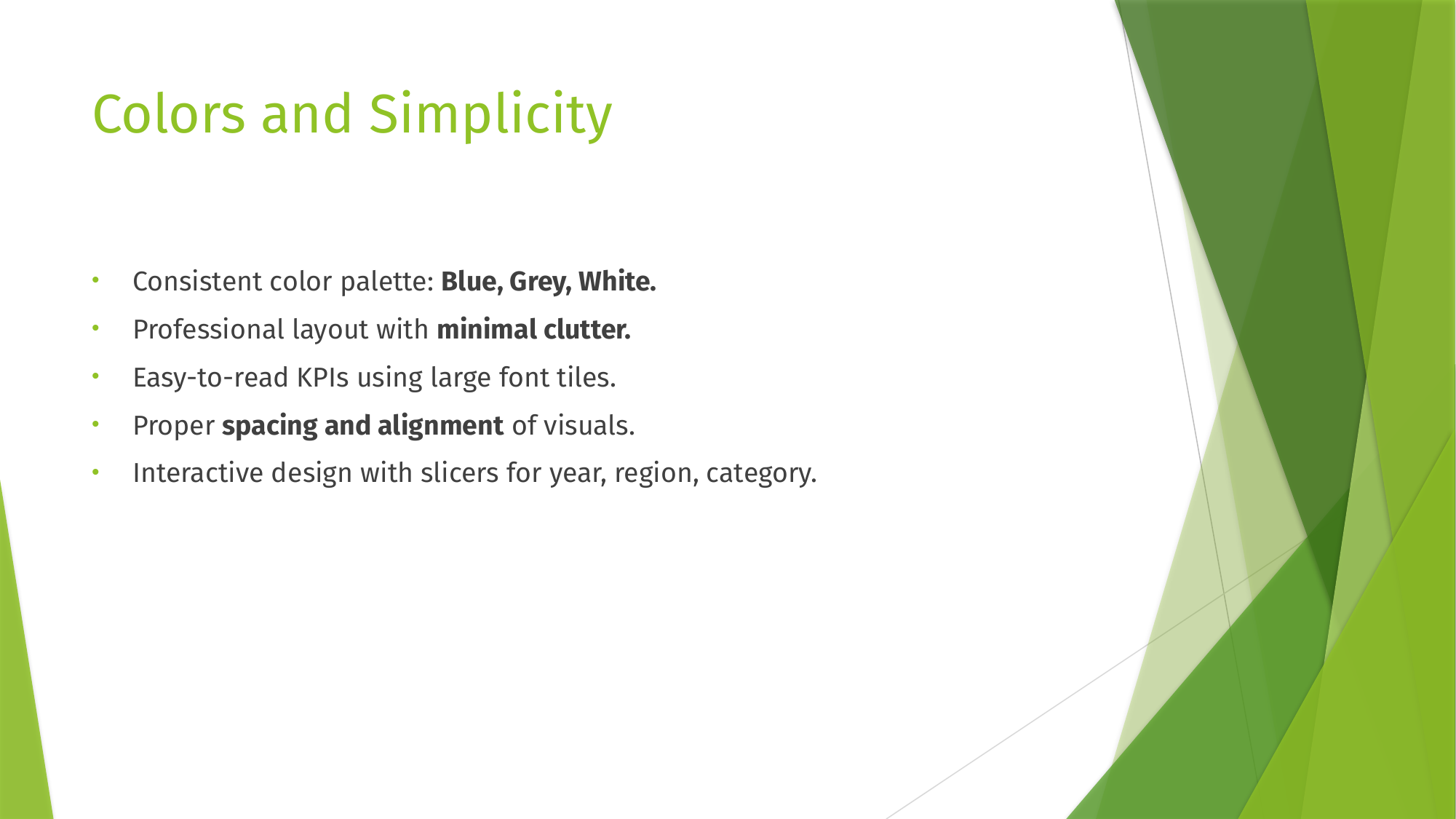

# Colors and Simplicity
Consistent color palette: Blue, Grey, White.
Professional layout with minimal clutter.
Easy-to-read KPIs using large font tiles.
Proper spacing and alignment of visuals.
Interactive design with slicers for year, region, category.